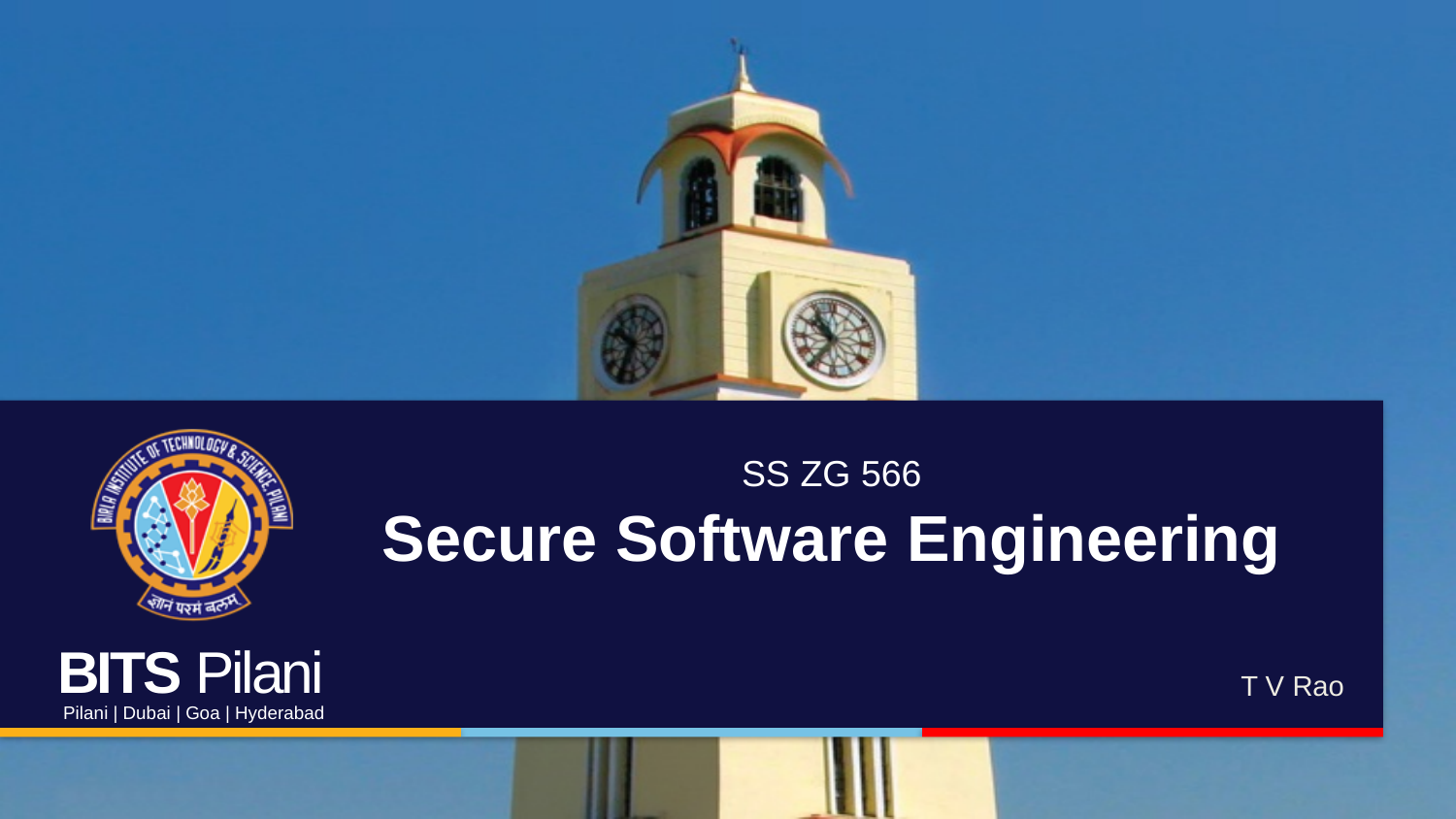

# SS ZG 566 Secure Software Engineering
T V Rao